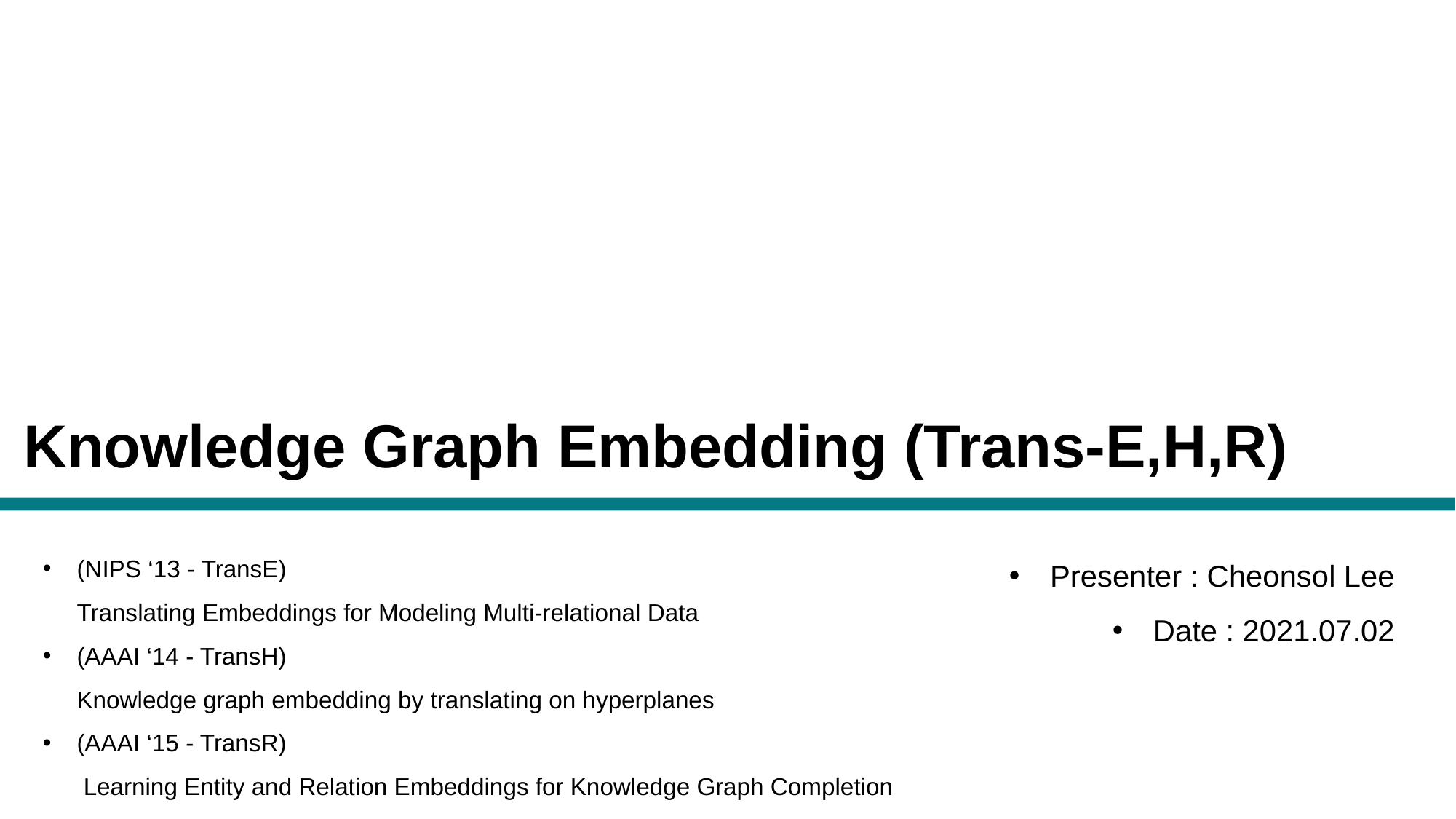

Knowledge Graph Embedding (Trans-E,H,R)
(NIPS ‘13 - TransE)                                                                                             Translating Embeddings for Modeling Multi-relational Data
(AAAI ‘14 - TransH)                                                                                                  Knowledge graph embedding by translating on hyperplanes
(AAAI ‘15 - TransR)                                                                                                   Learning Entity and Relation Embeddings for Knowledge Graph Completion
Presenter : Cheonsol Lee
Date : 2021.07.02